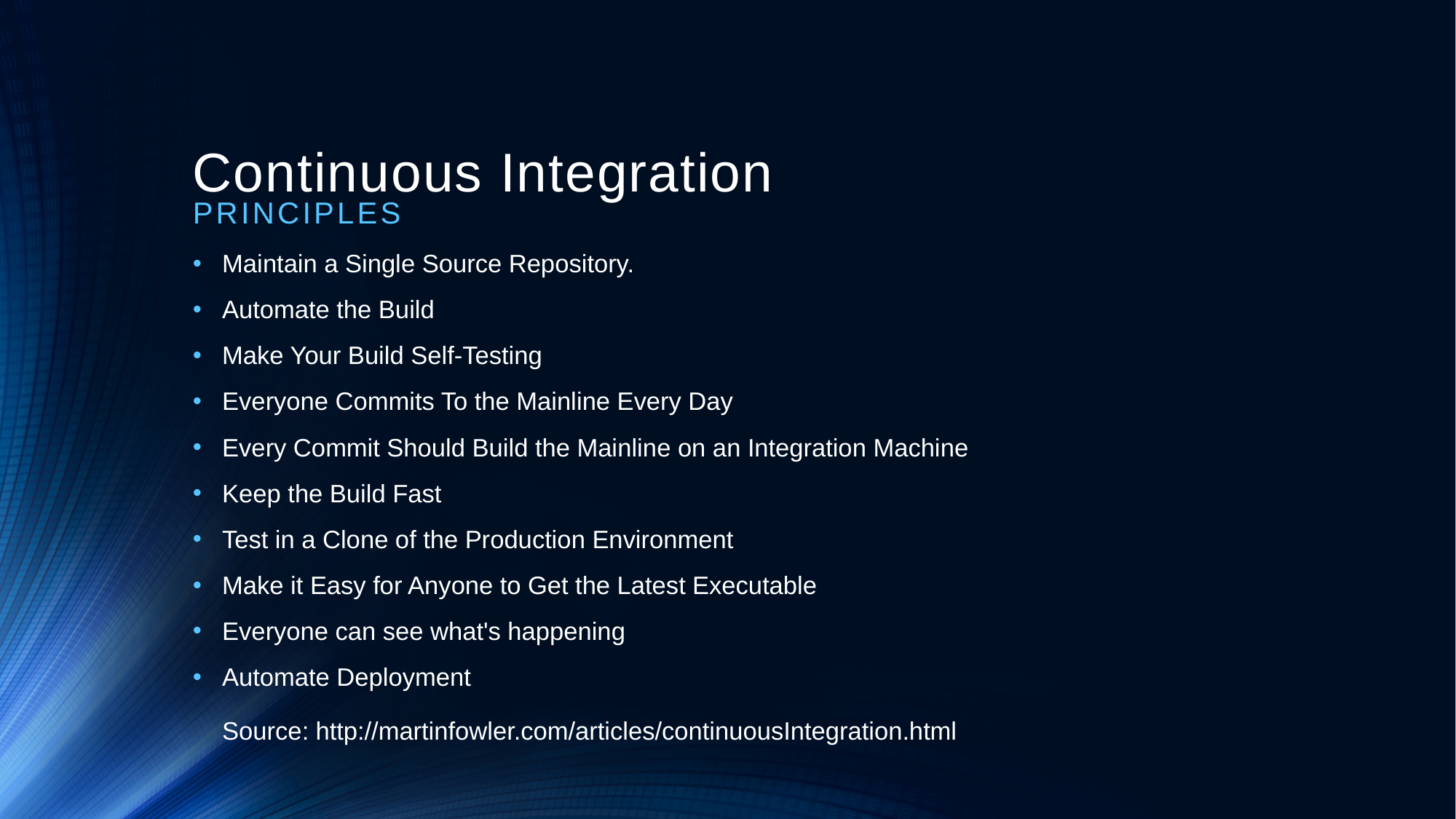

# Continuous Integration
Principles
Maintain a Single Source Repository.
Automate the Build
Make Your Build Self-Testing
Everyone Commits To the Mainline Every Day
Every Commit Should Build the Mainline on an Integration Machine
Keep the Build Fast
Test in a Clone of the Production Environment
Make it Easy for Anyone to Get the Latest Executable
Everyone can see what's happening
Automate Deployment
Source: http://martinfowler.com/articles/continuousIntegration.html